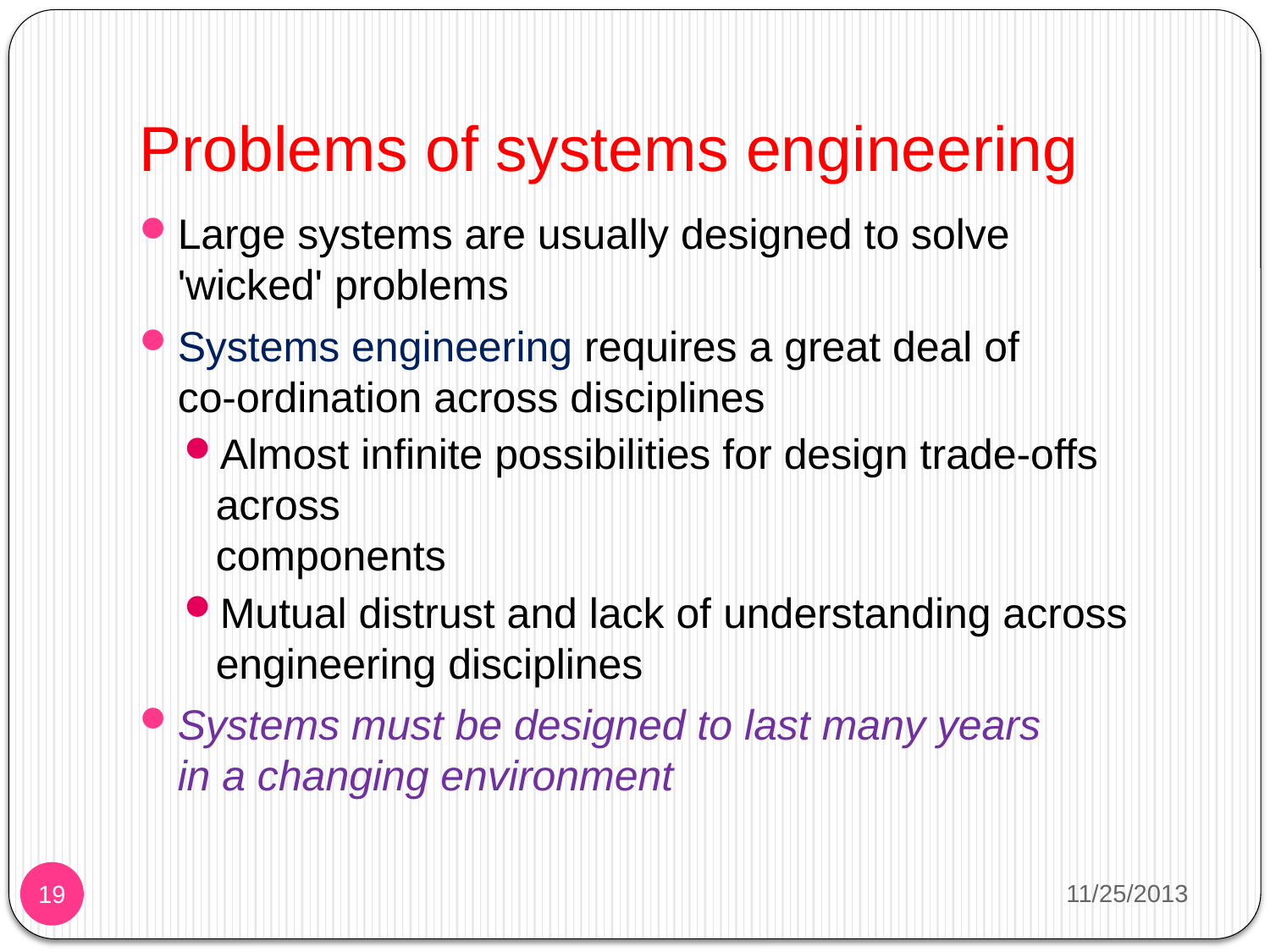

# Problems of systems engineering
Large systems are usually designed to solve
'wicked' problems
Systems engineering requires a great deal of
co-ordination across disciplines
Almost infinite possibilities for design trade-offs across
components
Mutual distrust and lack of understanding across engineering disciplines
Systems must be designed to last many years
in a changing environment
11/25/2013
19